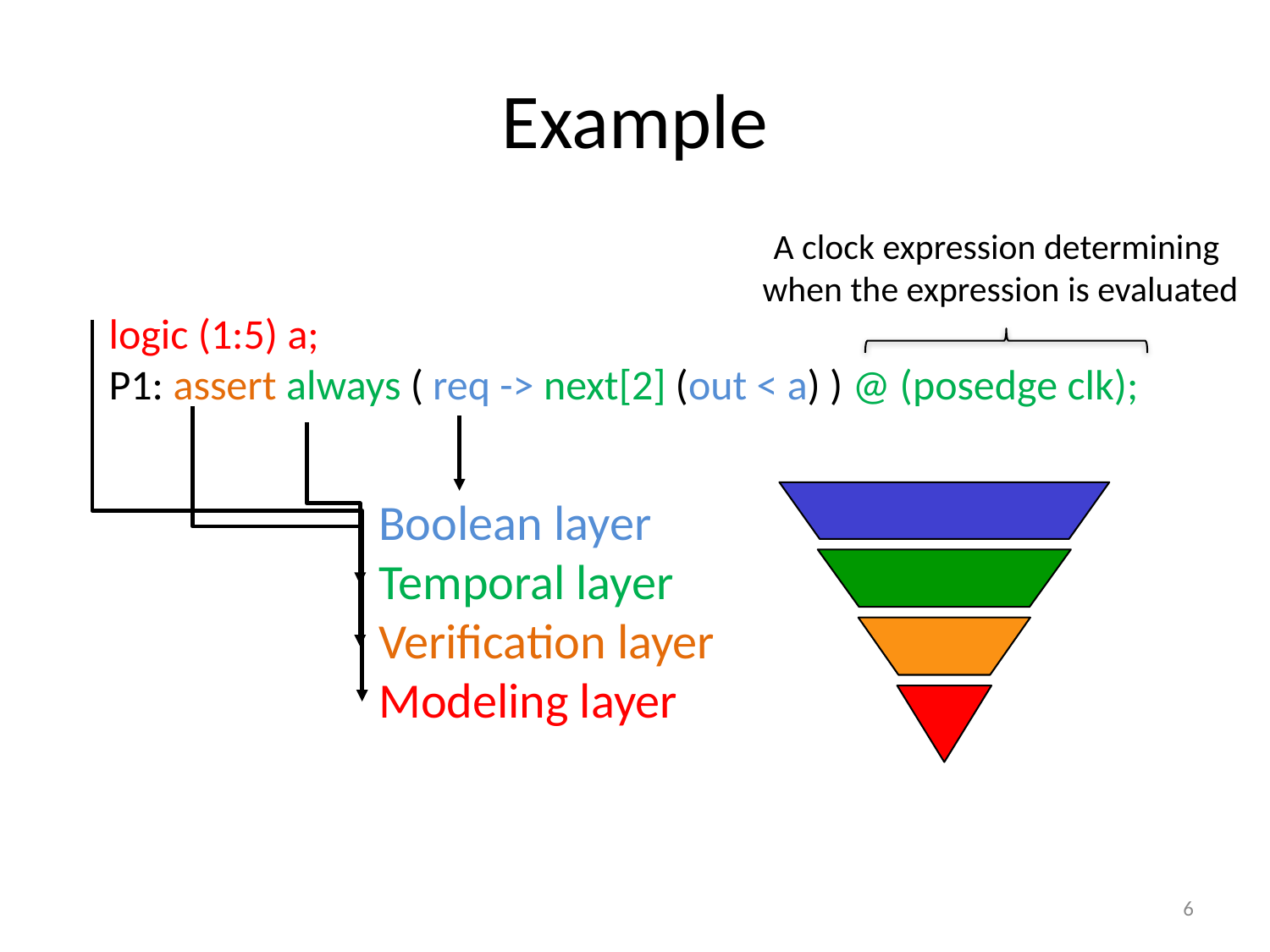

# Example
Identifier. If present,
it has to be unique

A clock expression determining
when the expression is evaluated
logic (1:5) a;
P1: assert always ( req -> next[2] (out < a) ) @ (posedge clk);

Boolean layer
Temporal layer
Verification layer
Modeling layer
6